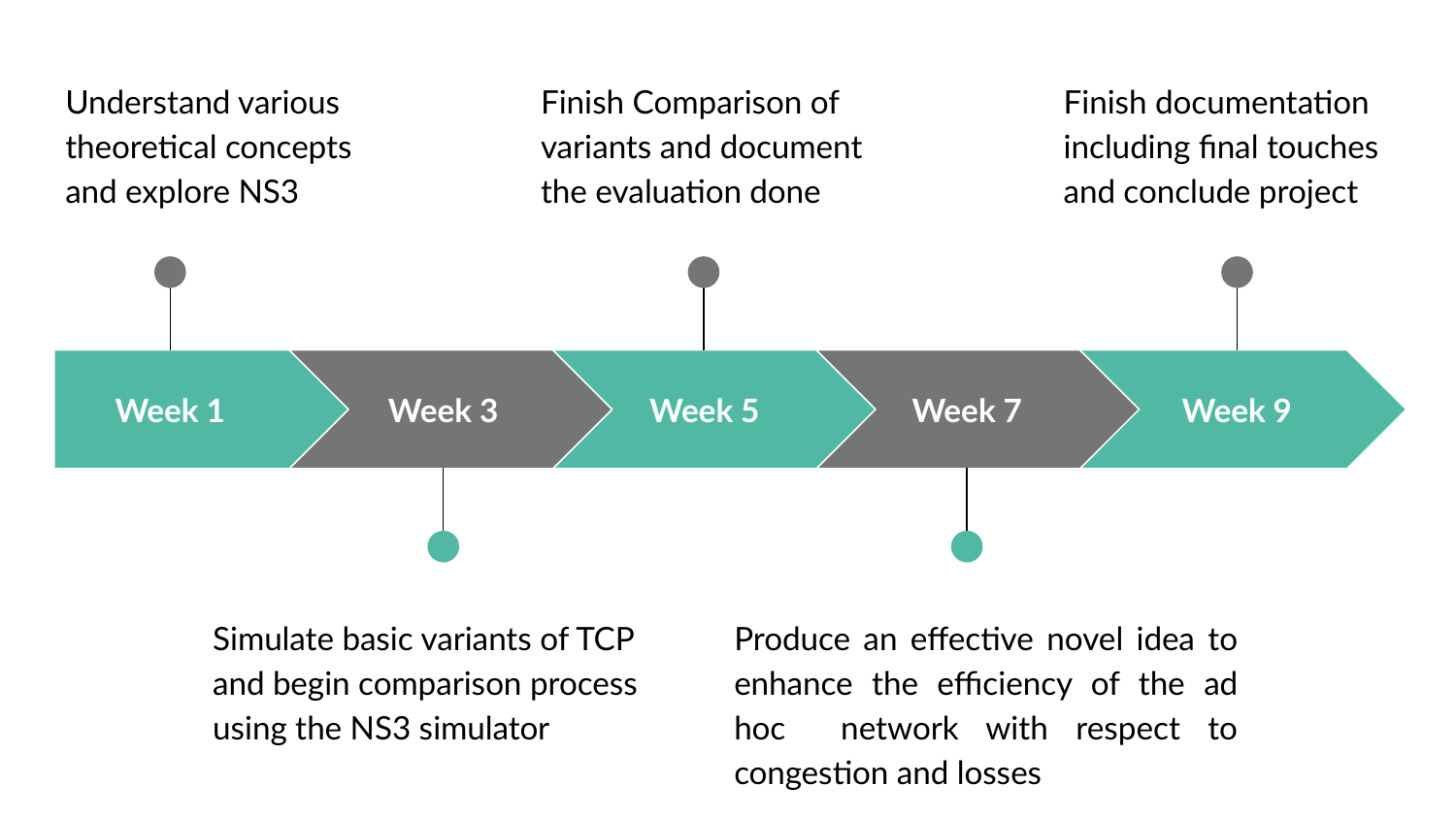

Understand various theoretical concepts and explore NS3
Finish Comparison of variants and document the evaluation done
Finish documentation including final touches and conclude project

Week 1
Week 3
Week 5
Week 7
Week 9

Simulate basic variants of TCP and begin comparison process using the NS3 simulator
Produce an effective novel idea to enhance the efficiency of the ad hoc  network with respect to congestion and losses